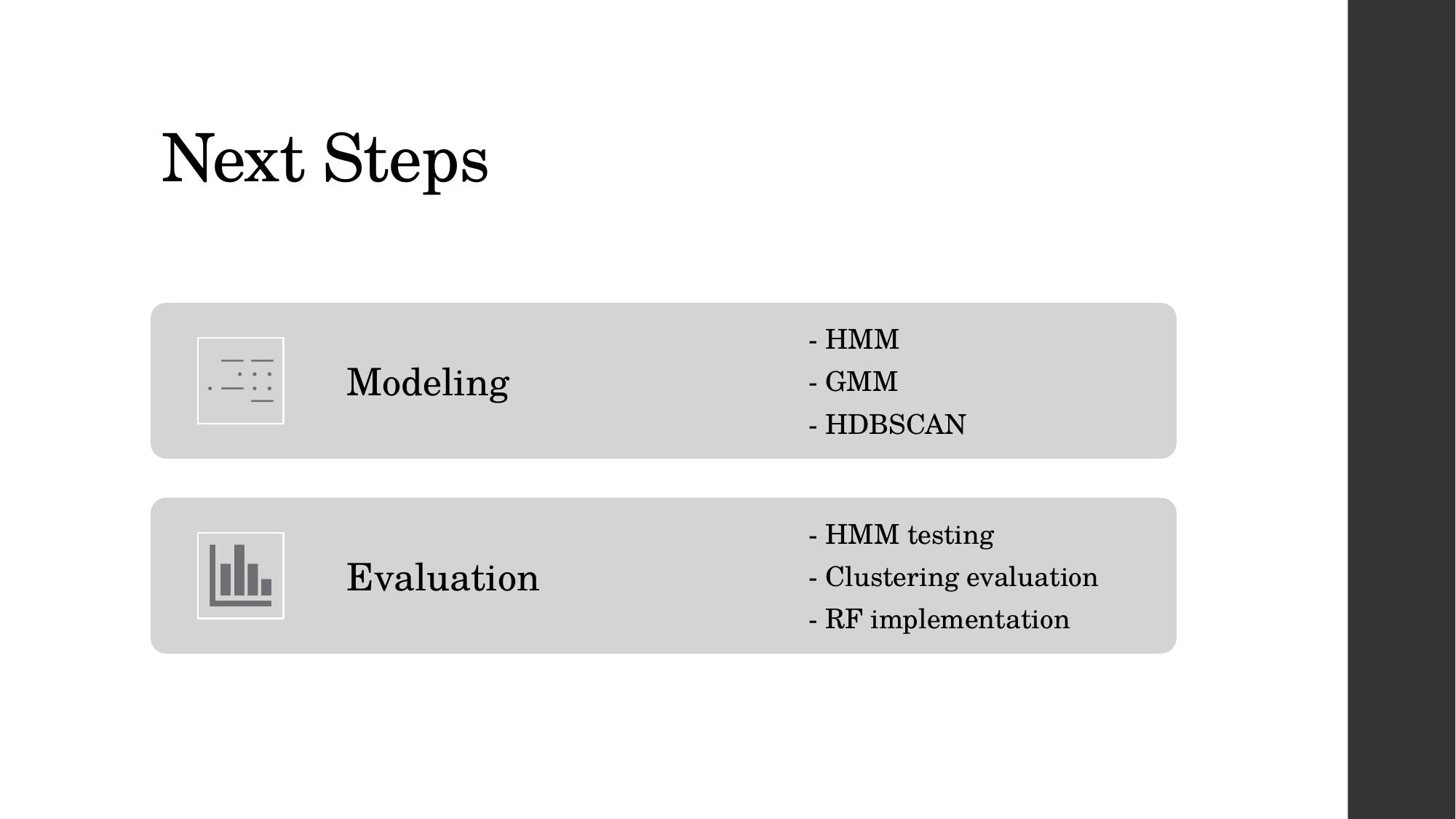

# Next Steps
Modeling
- HMM
- GMM
- HDBSCAN
Evaluation
- HMM testing
- Clustering evaluation
- RF implementation